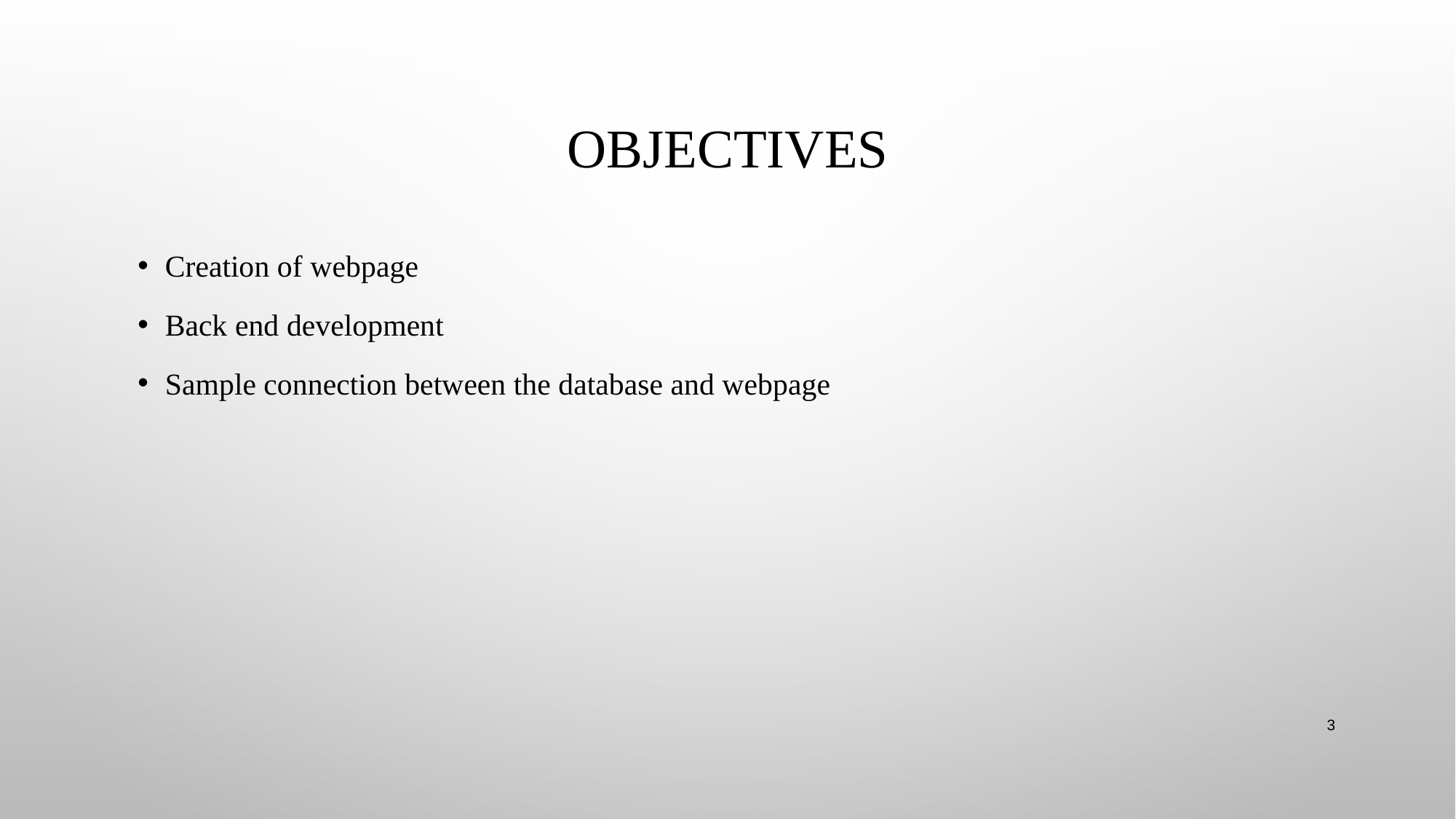

# Objectives
Creation of webpage
Back end development
Sample connection between the database and webpage
3